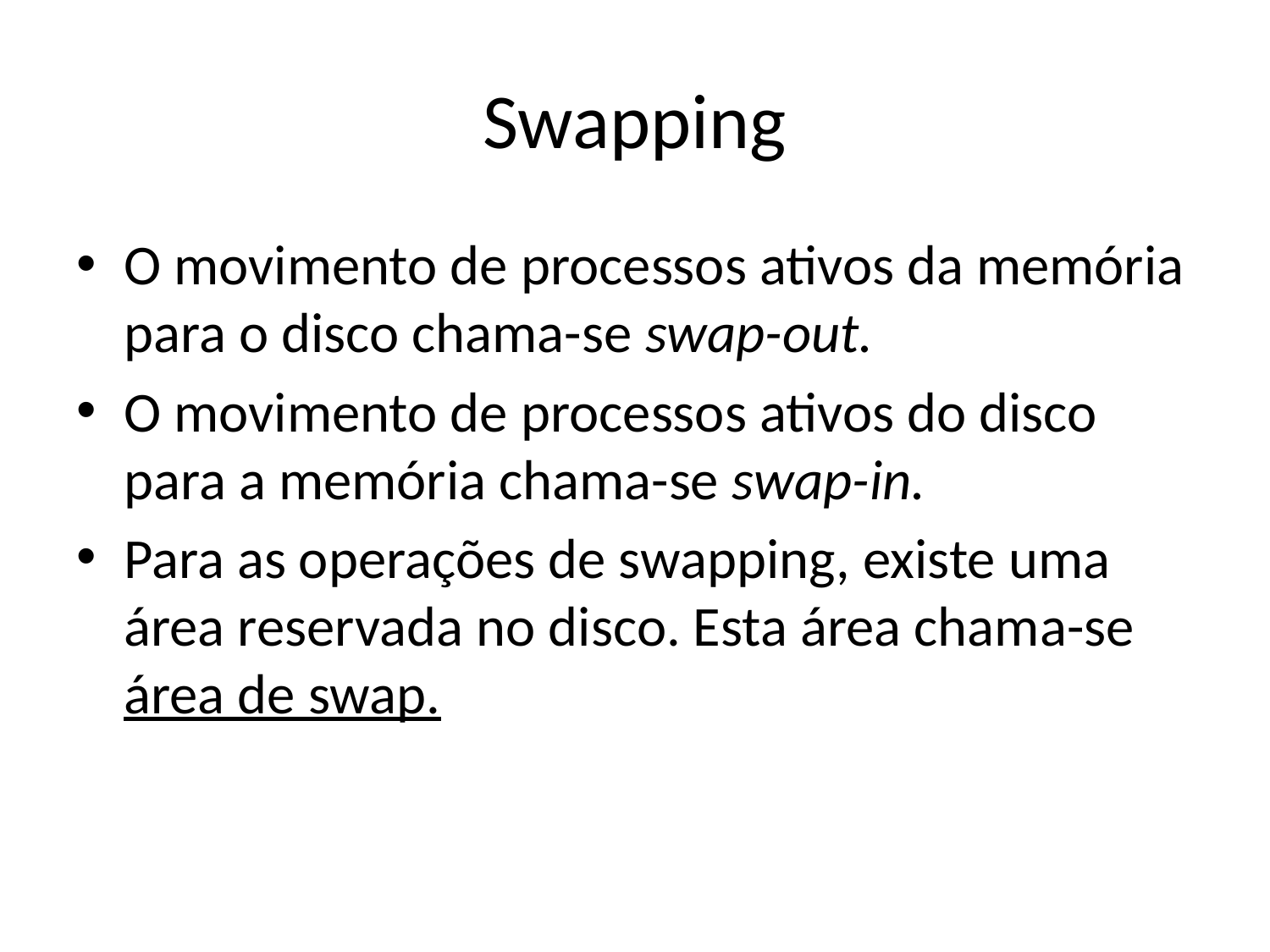

# Swapping
O movimento de processos ativos da memória para o disco chama-se swap-out.
O movimento de processos ativos do disco para a memória chama-se swap-in.
Para as operações de swapping, existe uma área reservada no disco. Esta área chama-se área de swap.